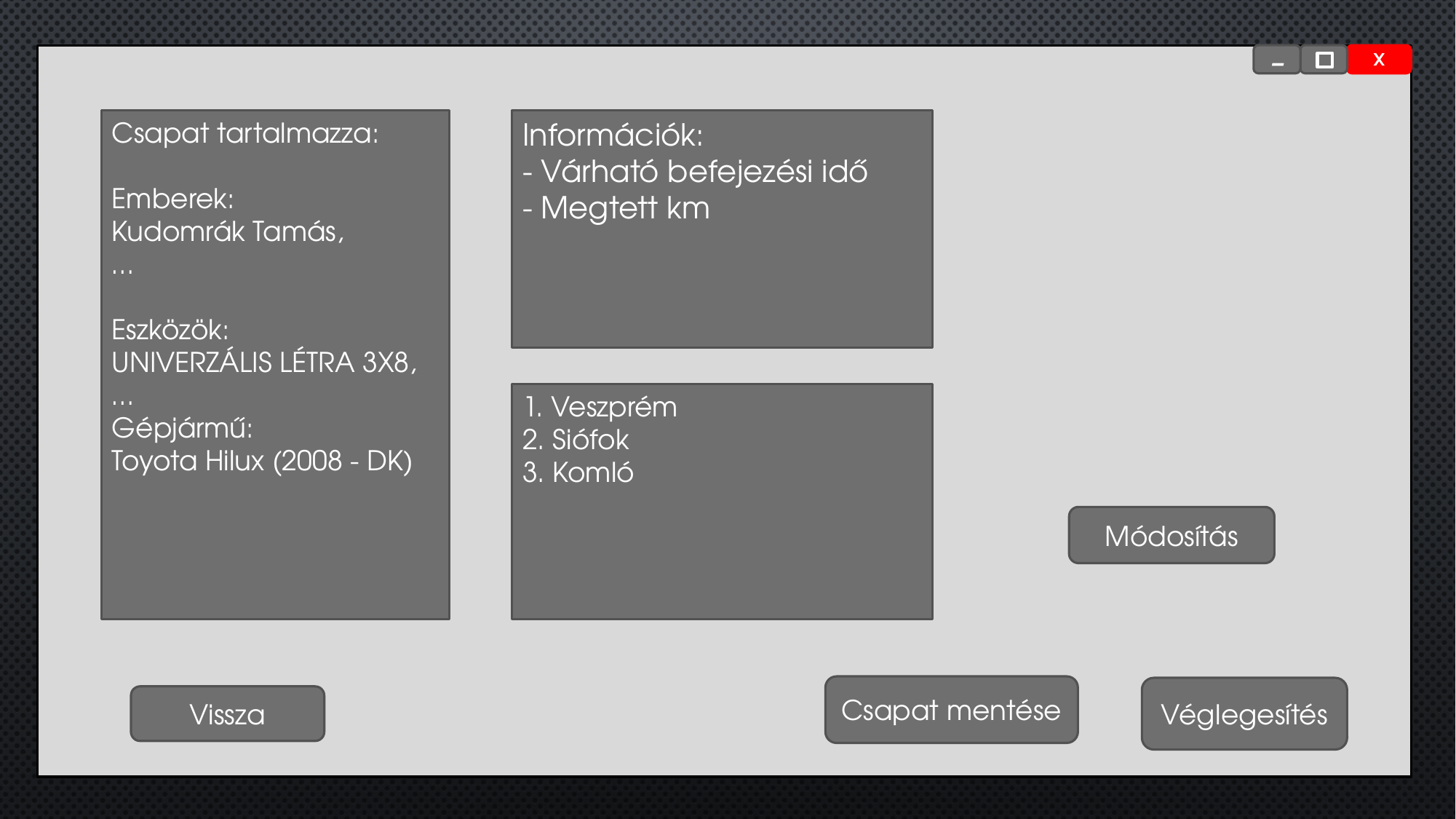

-

X

Csapat tartalmazza:
Emberek:
Kudomrák Tamás,
…
Eszközök:
UNIVERZÁLIS LÉTRA 3X8,
…
Gépjármű:
Toyota Hilux (2008 - DK)
Információk:
- Várható befejezési idő
- Megtett km

1. Veszprém
2. Siófok
3. Komló
Módosítás
Csapat mentése
Véglegesítés
Vissza